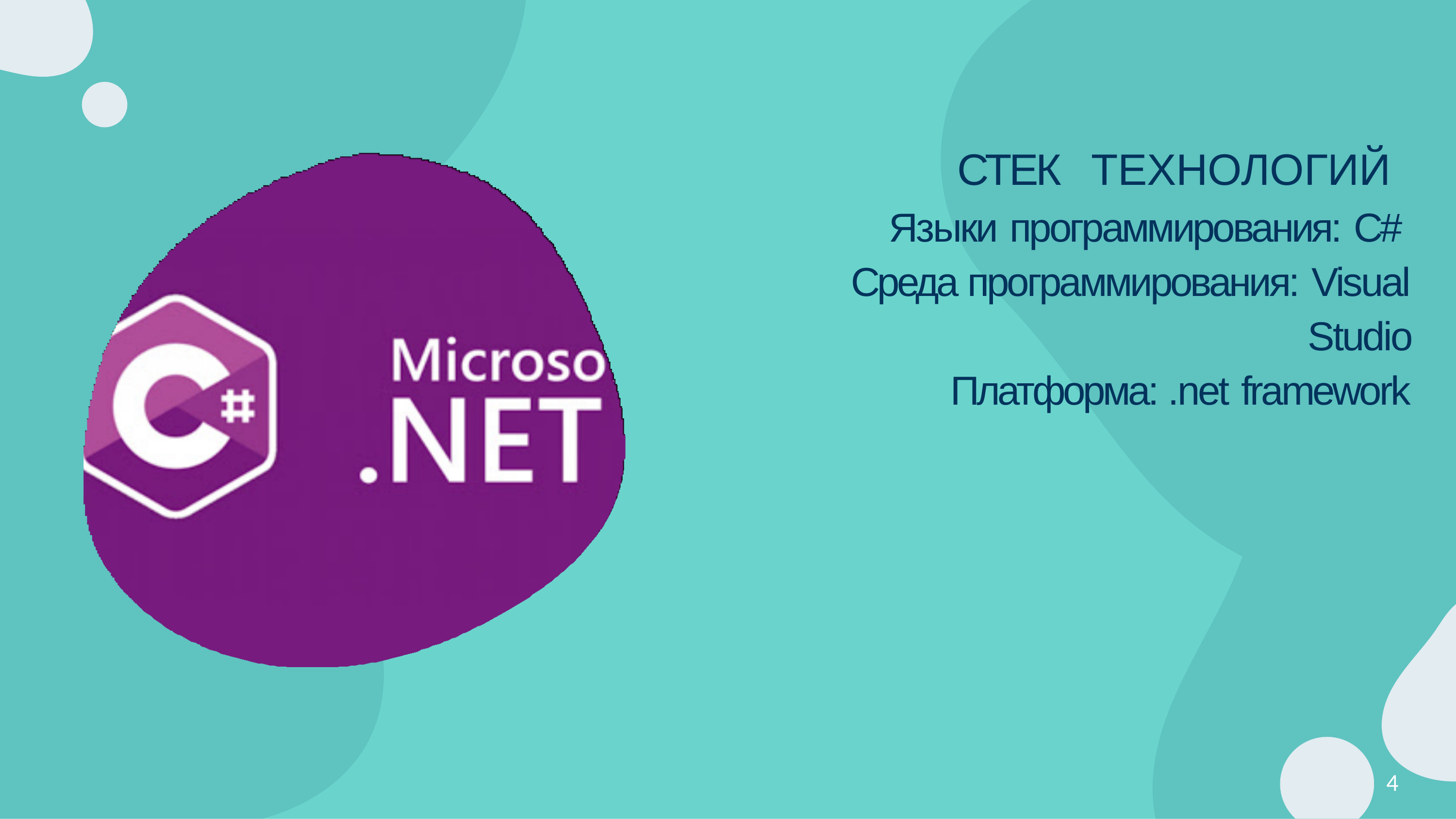

# СТЕК	ТЕХНОЛОГИЙ

Языки программирования: C#  Среда программирования: Visual
Studio  Платформа: .net framework

4